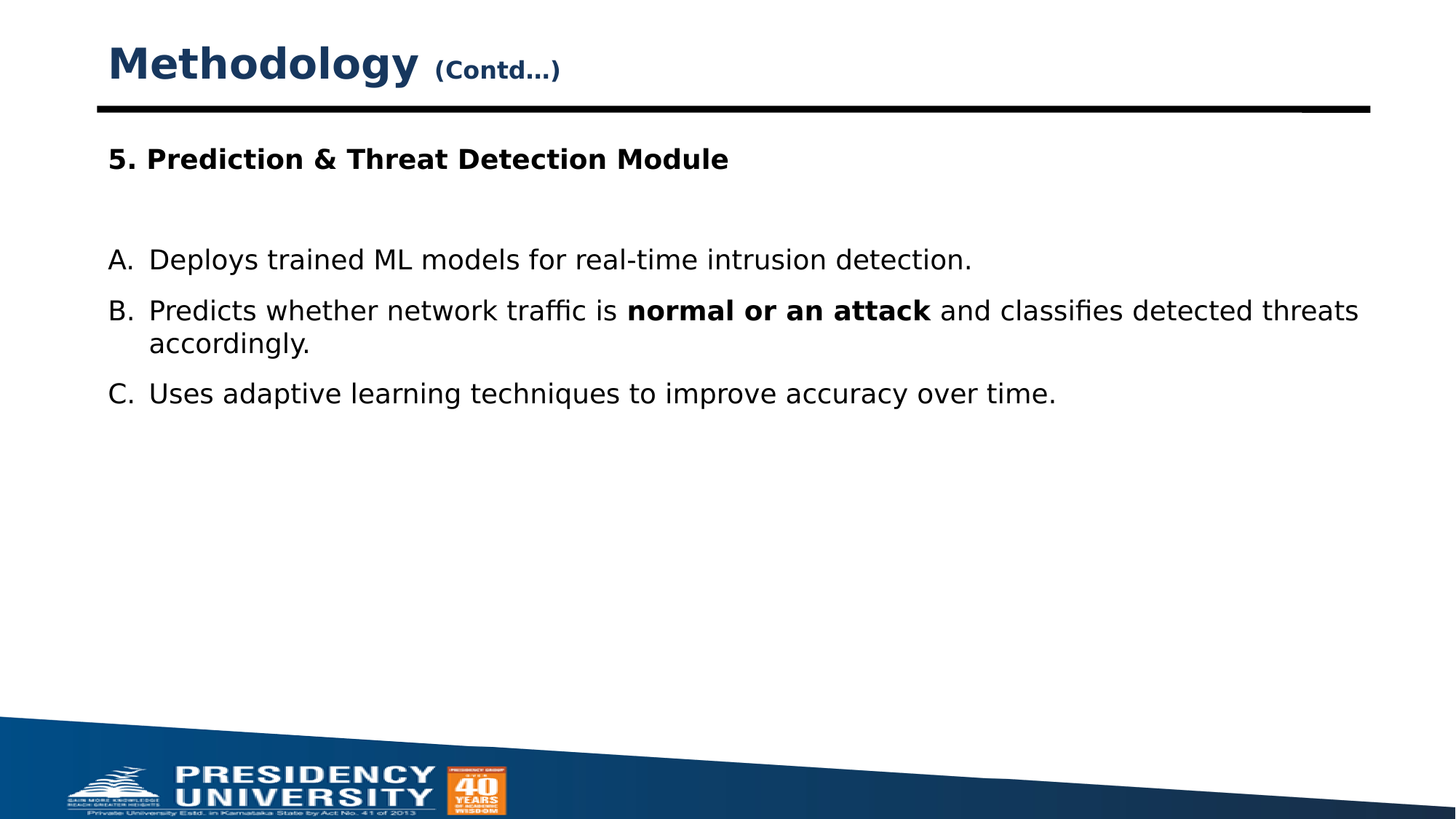

# Methodology (Contd…)
5. Prediction & Threat Detection Module

Deploys trained ML models for real-time intrusion detection.
Predicts whether network traffic is normal or an attack and classifies detected threats accordingly.
Uses adaptive learning techniques to improve accuracy over time.